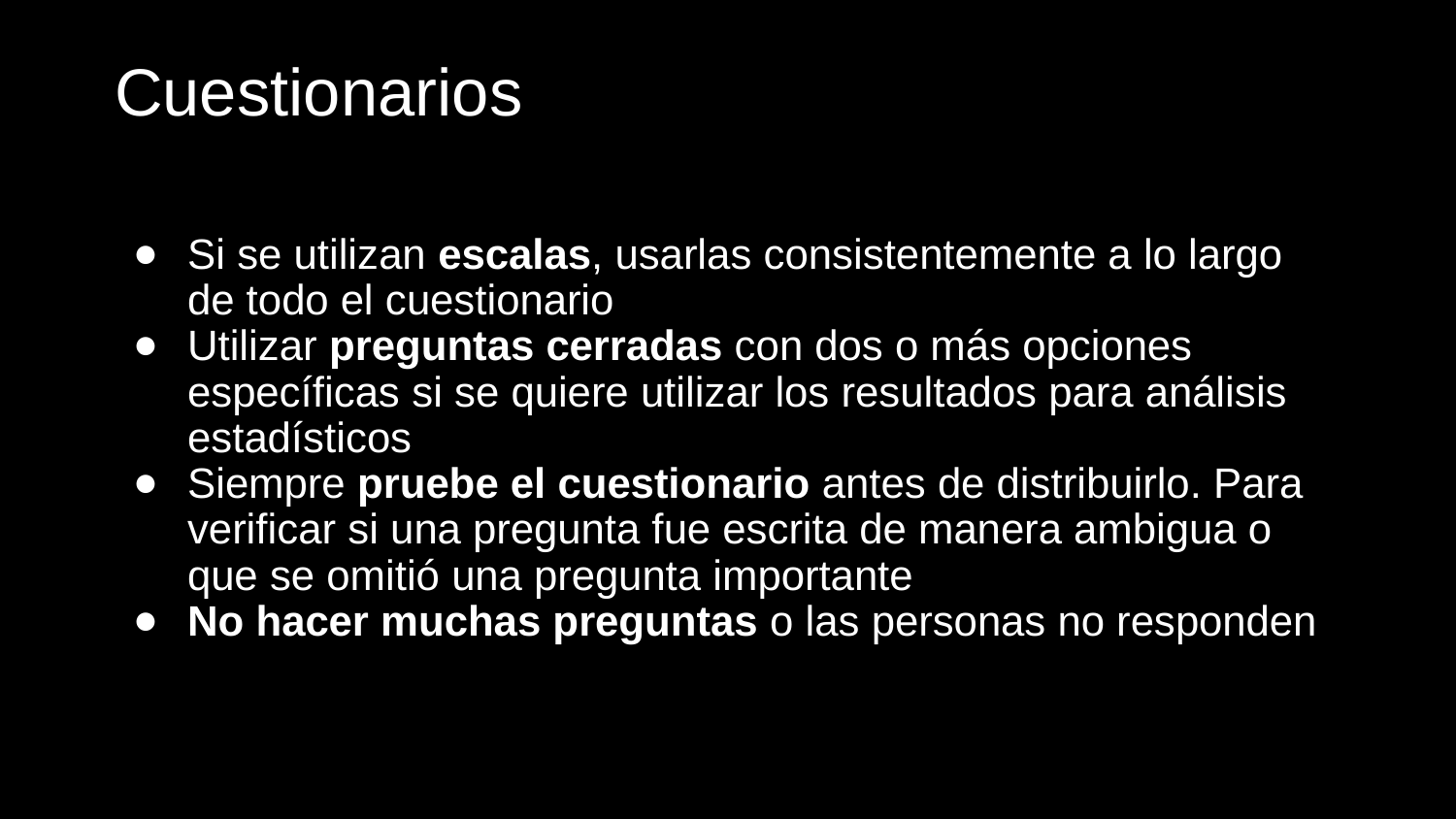

# Cuestionarios
Si se utilizan escalas, usarlas consistentemente a lo largo de todo el cuestionario
Utilizar preguntas cerradas con dos o más opciones específicas si se quiere utilizar los resultados para análisis estadísticos
Siempre pruebe el cuestionario antes de distribuirlo. Para verificar si una pregunta fue escrita de manera ambigua o que se omitió una pregunta importante
No hacer muchas preguntas o las personas no responden